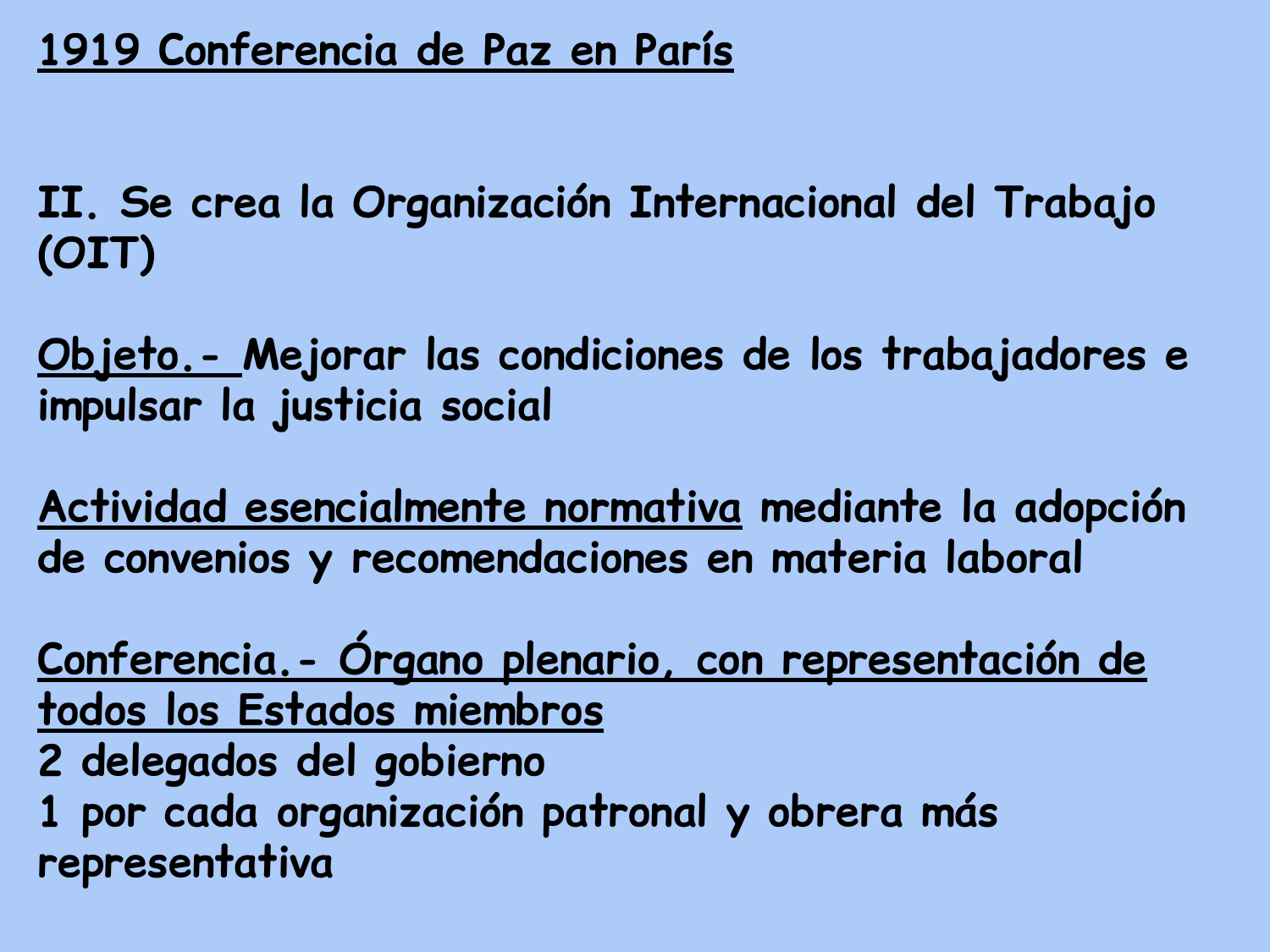

1919 Conferencia de Paz en París

II. Se crea la Organización Internacional del Trabajo (OIT)

Objeto.- Mejorar las condiciones de los trabajadores e impulsar la justicia social

Actividad esencialmente normativa mediante la adopción de convenios y recomendaciones en materia laboral

Conferencia.- Órgano plenario, con representación de todos los Estados miembros
2 delegados del gobierno
1 por cada organización patronal y obrera más representativa